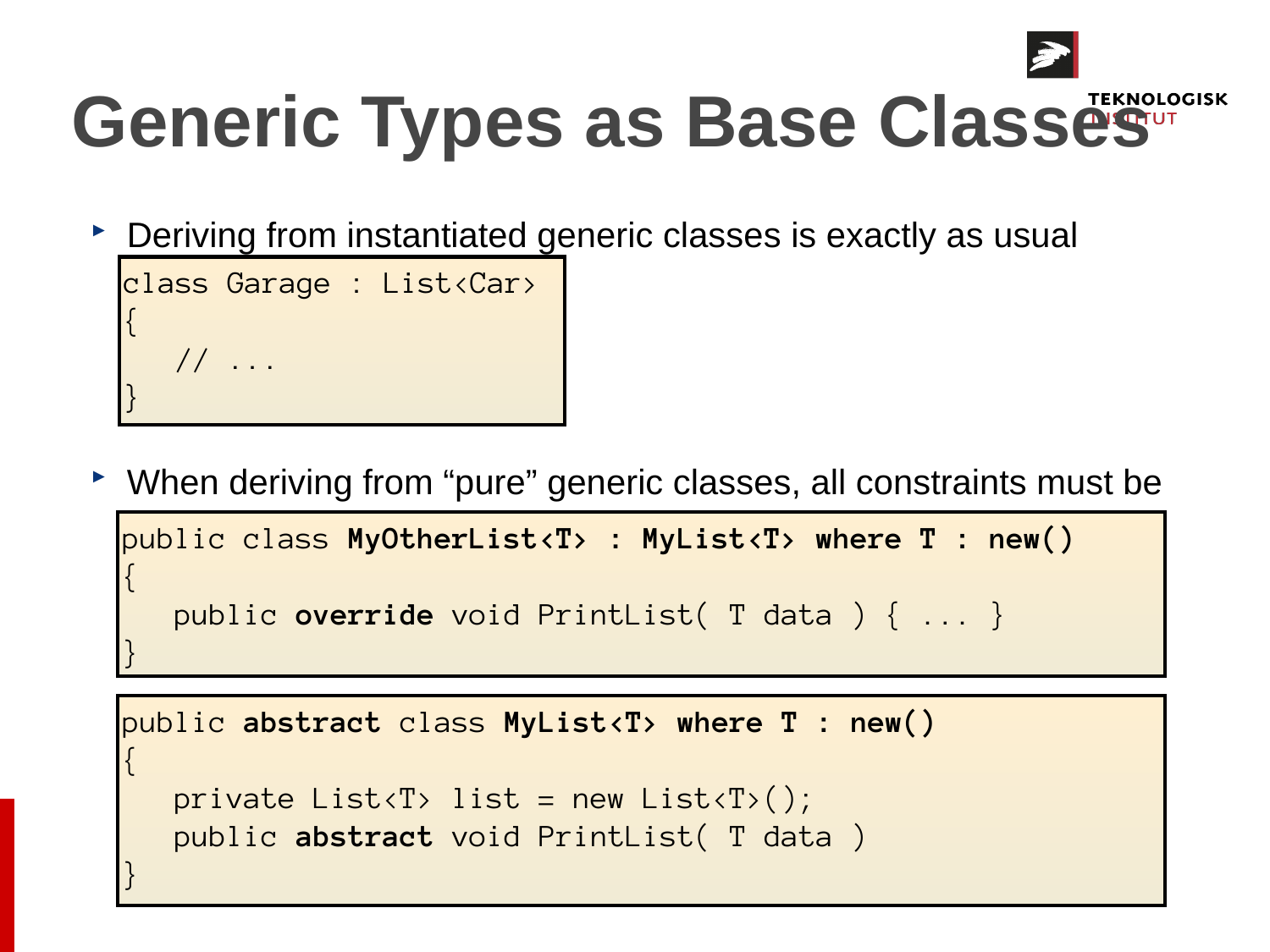

# Generic Types as Base Classes
Deriving from instantiated generic classes is exactly as usual

When deriving from “pure” generic classes, all constraints must be met
class Garage : List<Car>
{
   // ...
}
public class MyOtherList<T> : MyList<T> where T : new()
{
   public override void PrintList( T data ) { ... }
}
public abstract class MyList<T> where T : new()
{
   private List<T> list = new List<T>();
   public abstract void PrintList( T data )
}